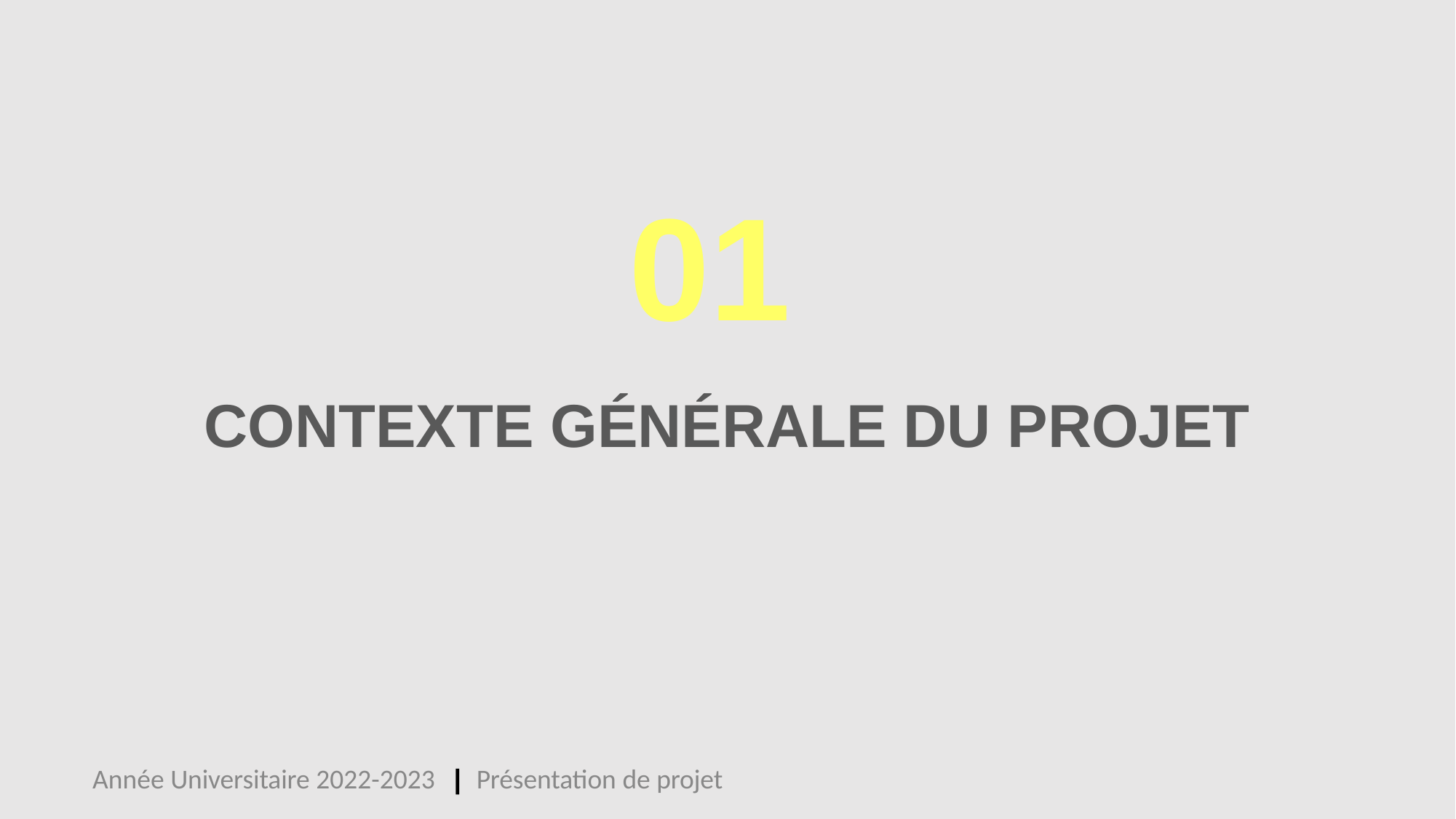

01
# CONTEXTE GÉNÉRALE DU PROJET
Année Universitaire 2022-2023   |  Présentation de projet